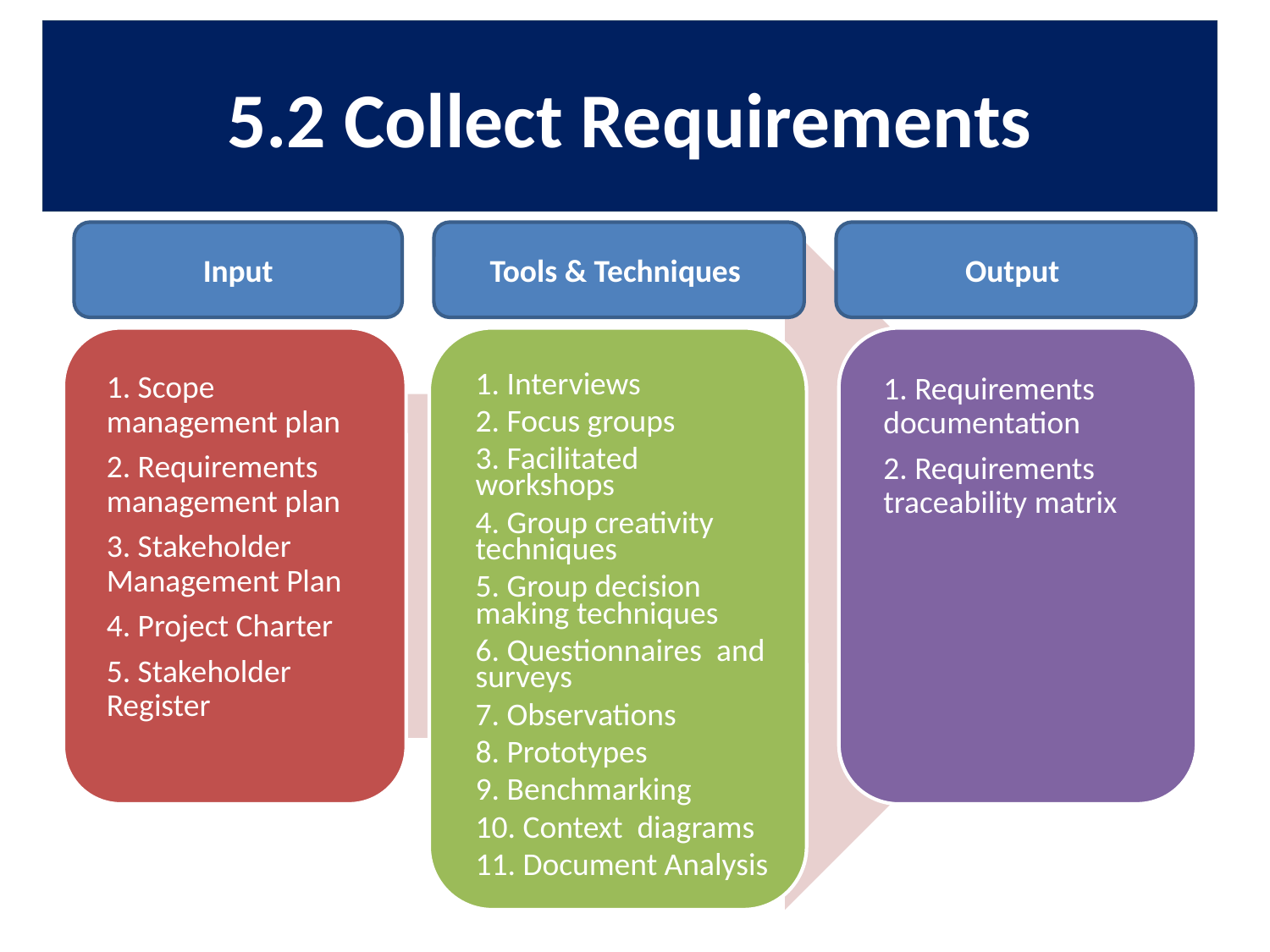

# 5.2 Collect Requirements
1. Scope management plan
2. Requirements management plan
3. Stakeholder Management Plan
4. Project Charter
5. Stakeholder Register
1. Interviews
2. Focus groups
3. Facilitated workshops
4. Group creativity  techniques
5. Group decision making techniques
6. Questionnaires  and  surveys
7. Observations
8. Prototypes
9. Benchmarking
10. Context  diagrams
11. Document Analysis
1. Requirements documentation
2. Requirements traceability matrix
Input
Tools & Techniques
Output